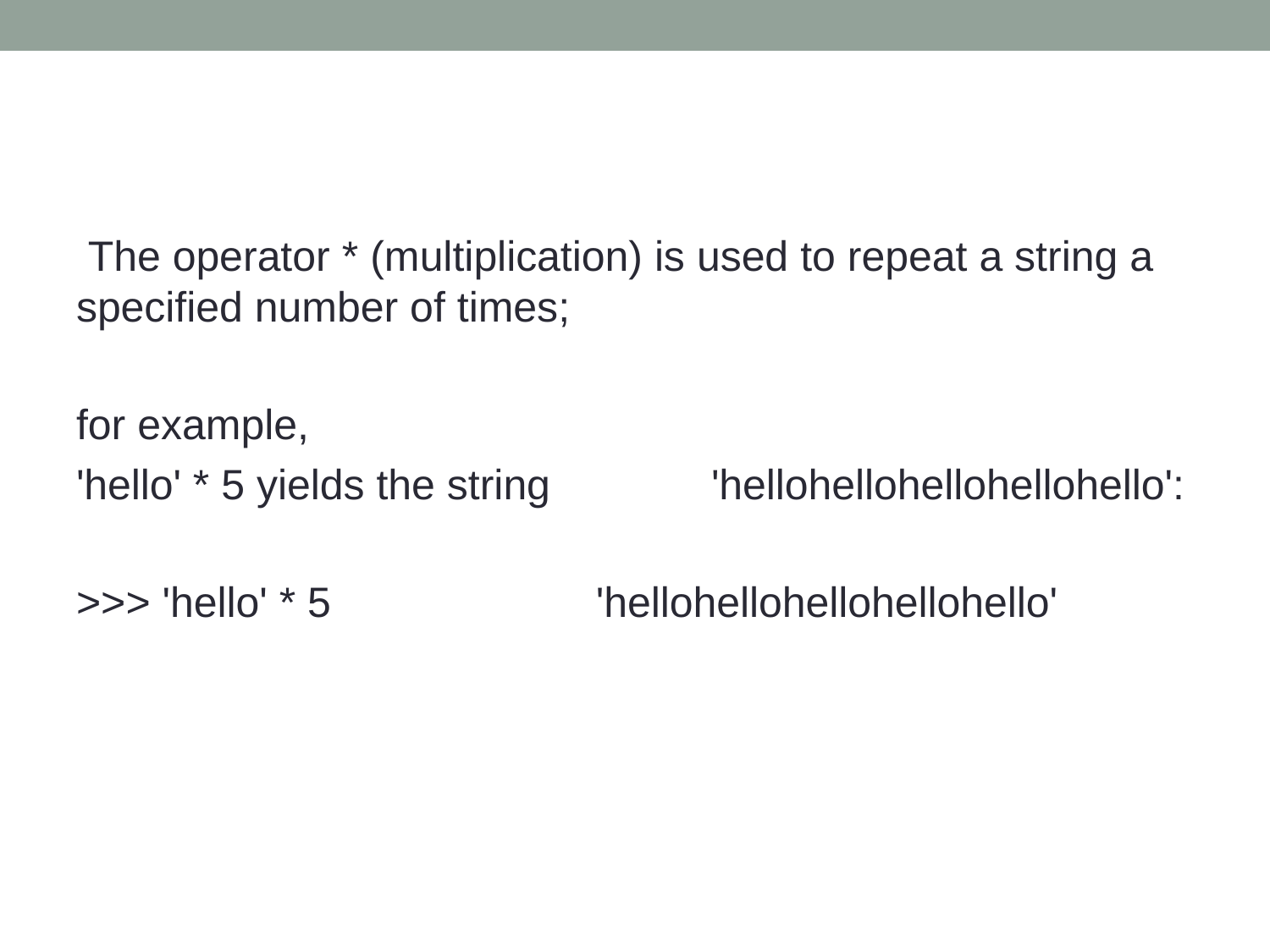

#
 The operator * (multiplication) is used to repeat a string a specified number of times;

for example,
'hello' * 5 yields the string		'hellohellohellohellohello':

>>> 'hello' * 5		 'hellohellohellohellohello'